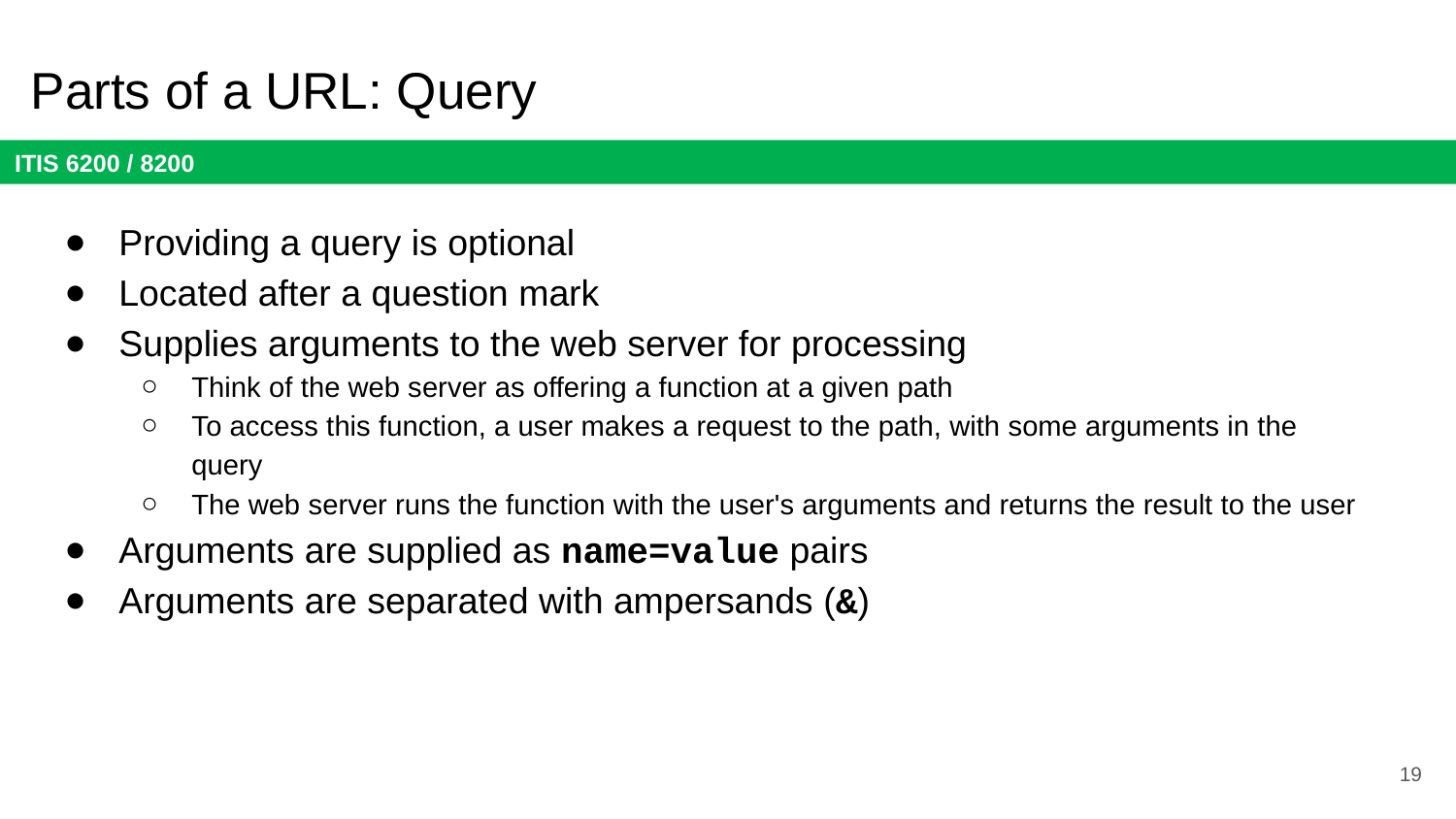

# Parts of a URL: Query
Providing a query is optional
Located after a question mark
Supplies arguments to the web server for processing
Think of the web server as offering a function at a given path
To access this function, a user makes a request to the path, with some arguments in the query
The web server runs the function with the user's arguments and returns the result to the user
Arguments are supplied as name=value pairs
Arguments are separated with ampersands (&)
19